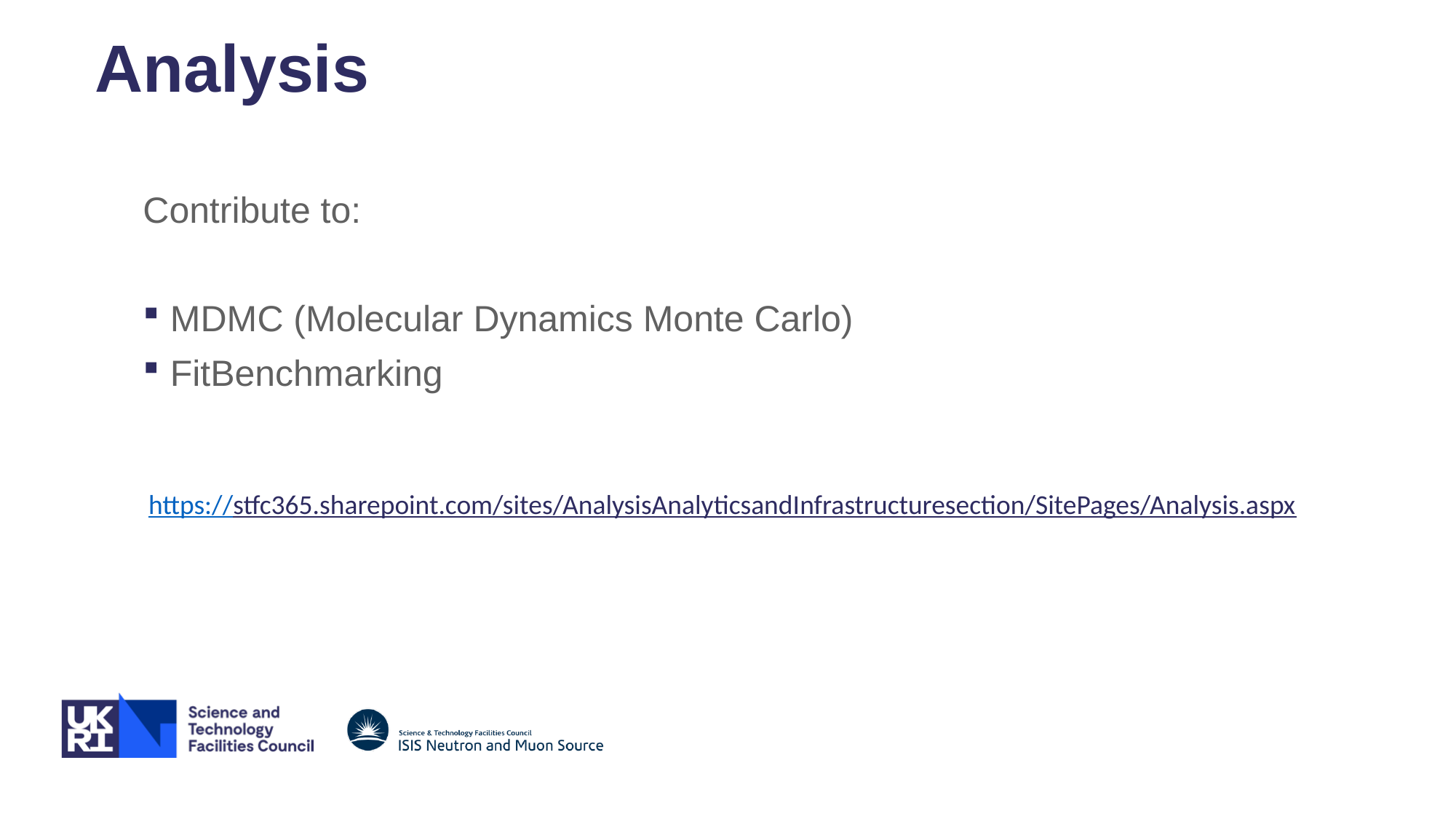

# Analysis
Contribute to:

MDMC (Molecular Dynamics Monte Carlo)
FitBenchmarking

https://stfc365.sharepoint.com/sites/AnalysisAnalyticsandInfrastructuresection/SitePages/Analysis.aspx